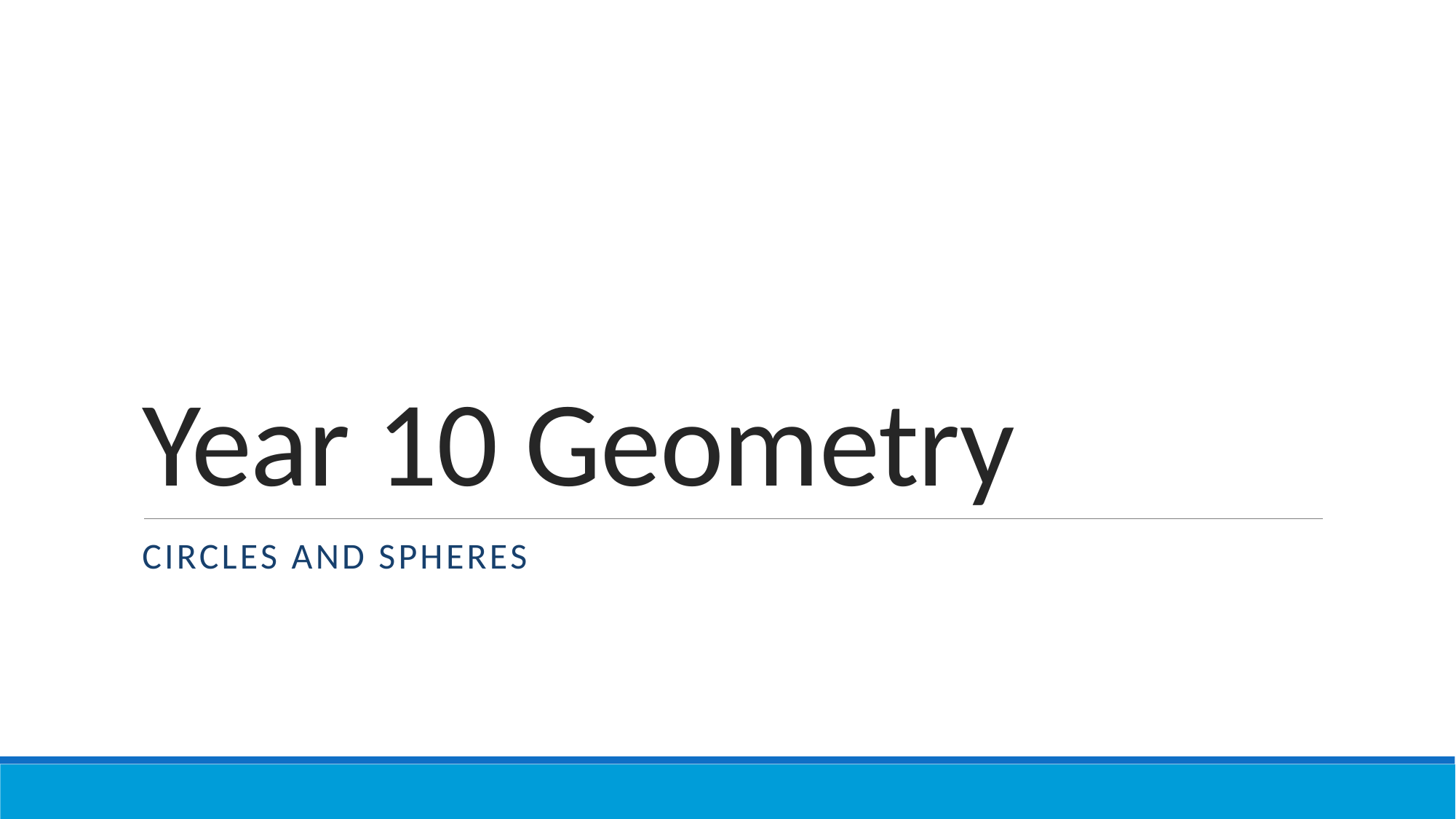

# Year 10 Geometry
Circles and Spheres